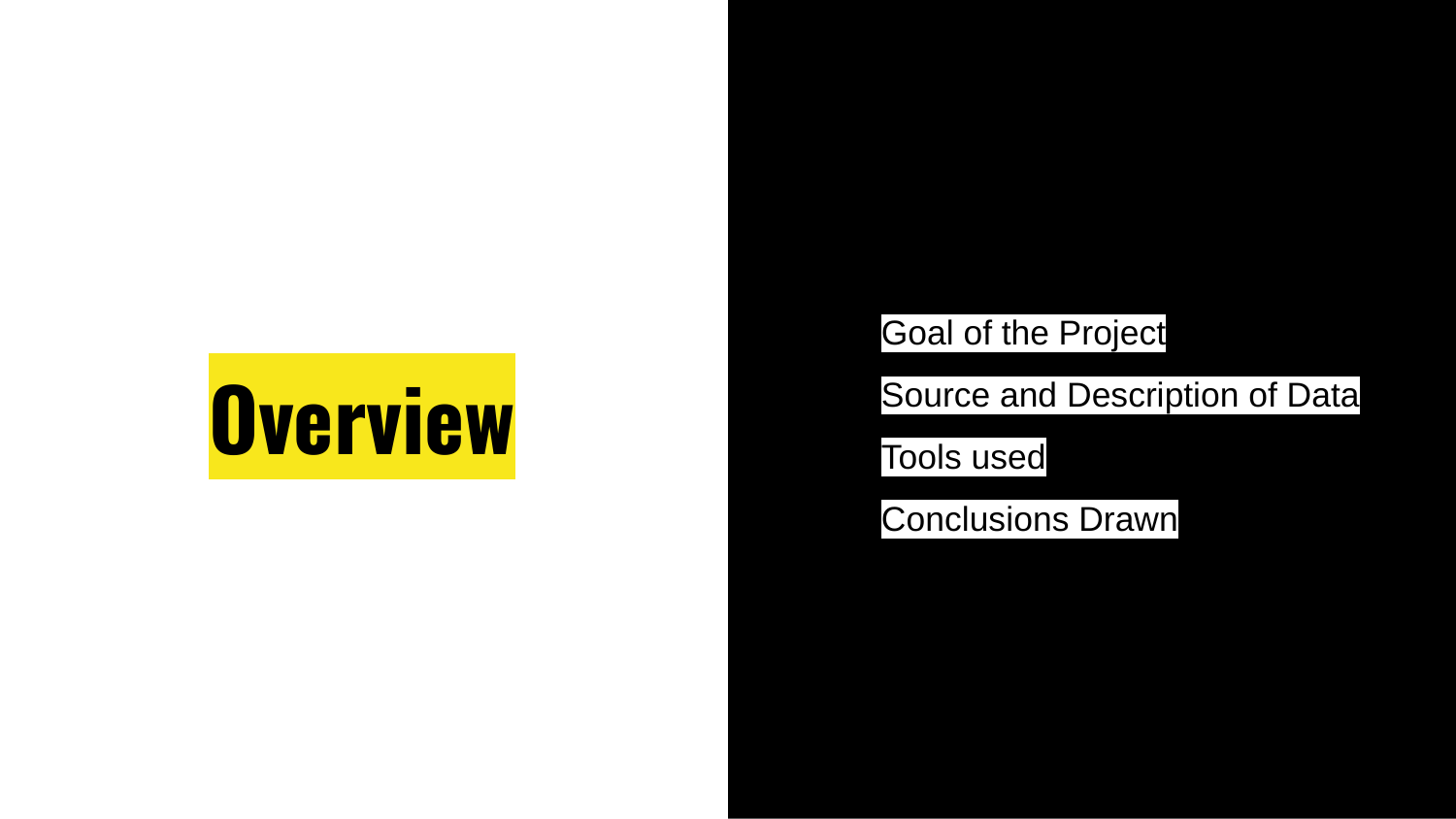

Goal of the Project
Source and Description of Data
Tools used
Conclusions Drawn
# Overview